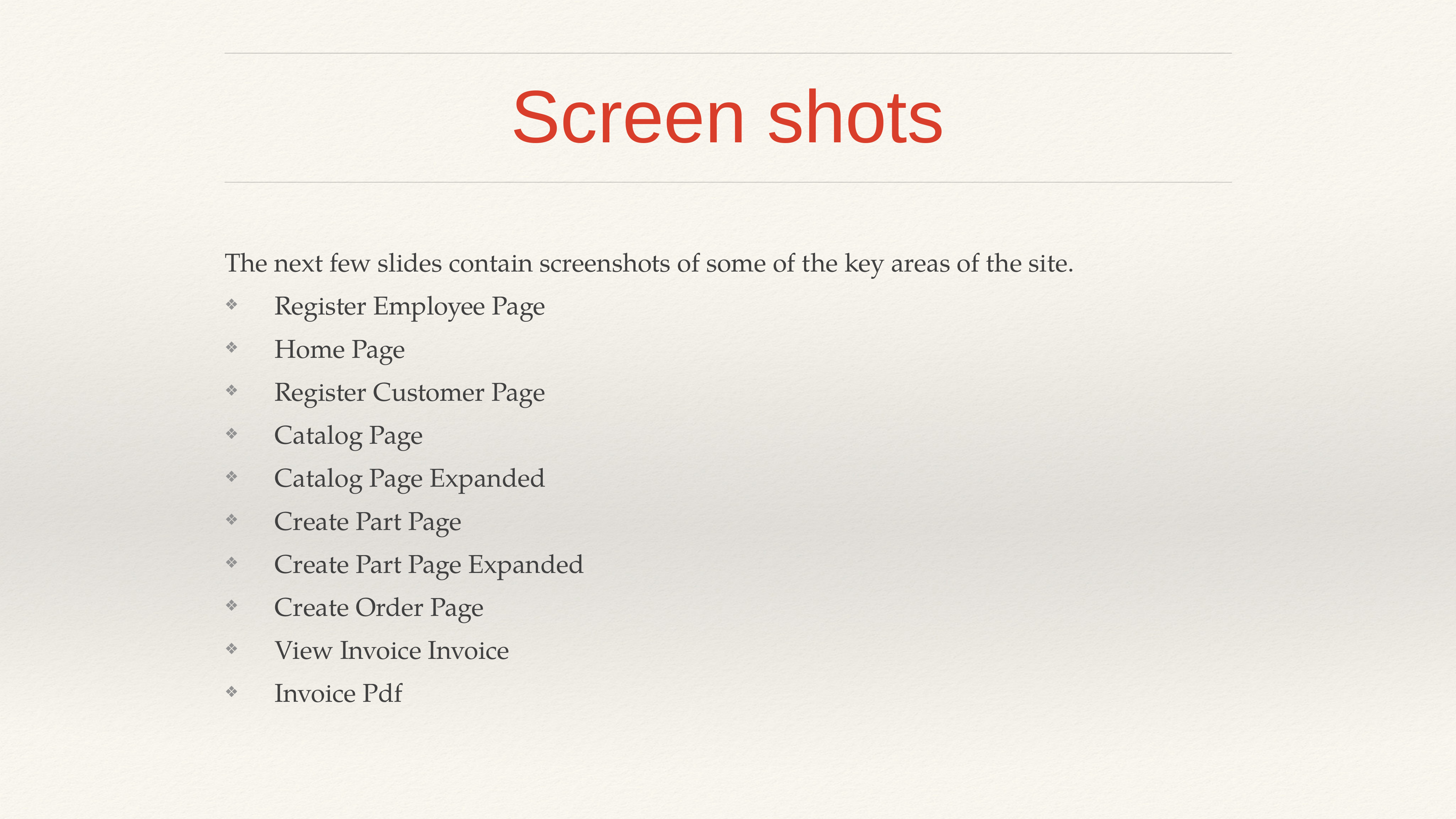

# Screen shots
The next few slides contain screenshots of some of the key areas of the site.
Register Employee Page
Home Page
Register Customer Page
Catalog Page
Catalog Page Expanded
Create Part Page
Create Part Page Expanded
Create Order Page
View Invoice Invoice
Invoice Pdf